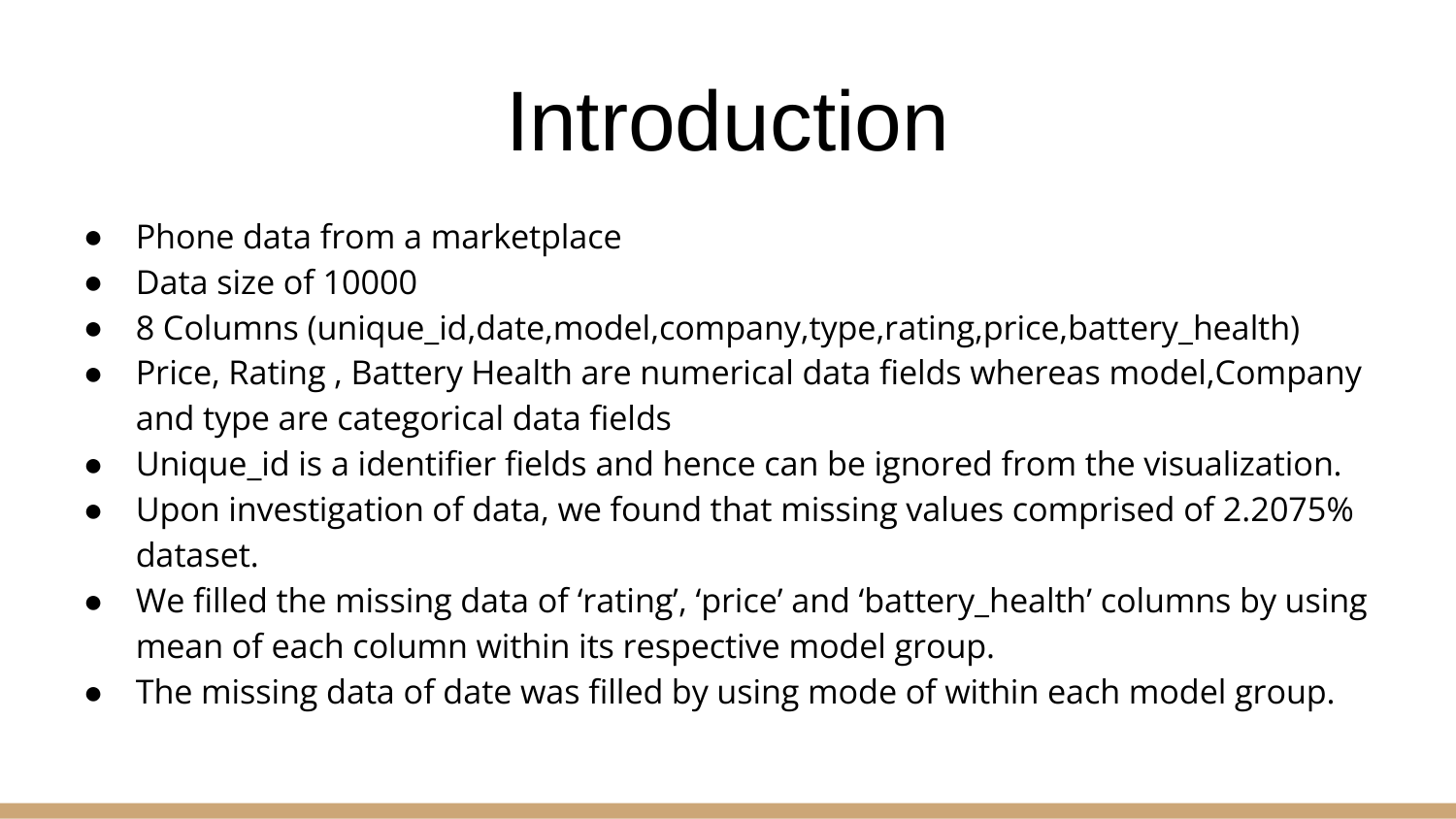

# Introduction
Phone data from a marketplace
Data size of 10000
8 Columns (unique_id,date,model,company,type,rating,price,battery_health)
Price, Rating , Battery Health are numerical data fields whereas model,Company and type are categorical data fields
Unique_id is a identifier fields and hence can be ignored from the visualization.
Upon investigation of data, we found that missing values comprised of 2.2075% dataset.
We filled the missing data of ‘rating’, ‘price’ and ‘battery_health’ columns by using mean of each column within its respective model group.
The missing data of date was filled by using mode of within each model group.